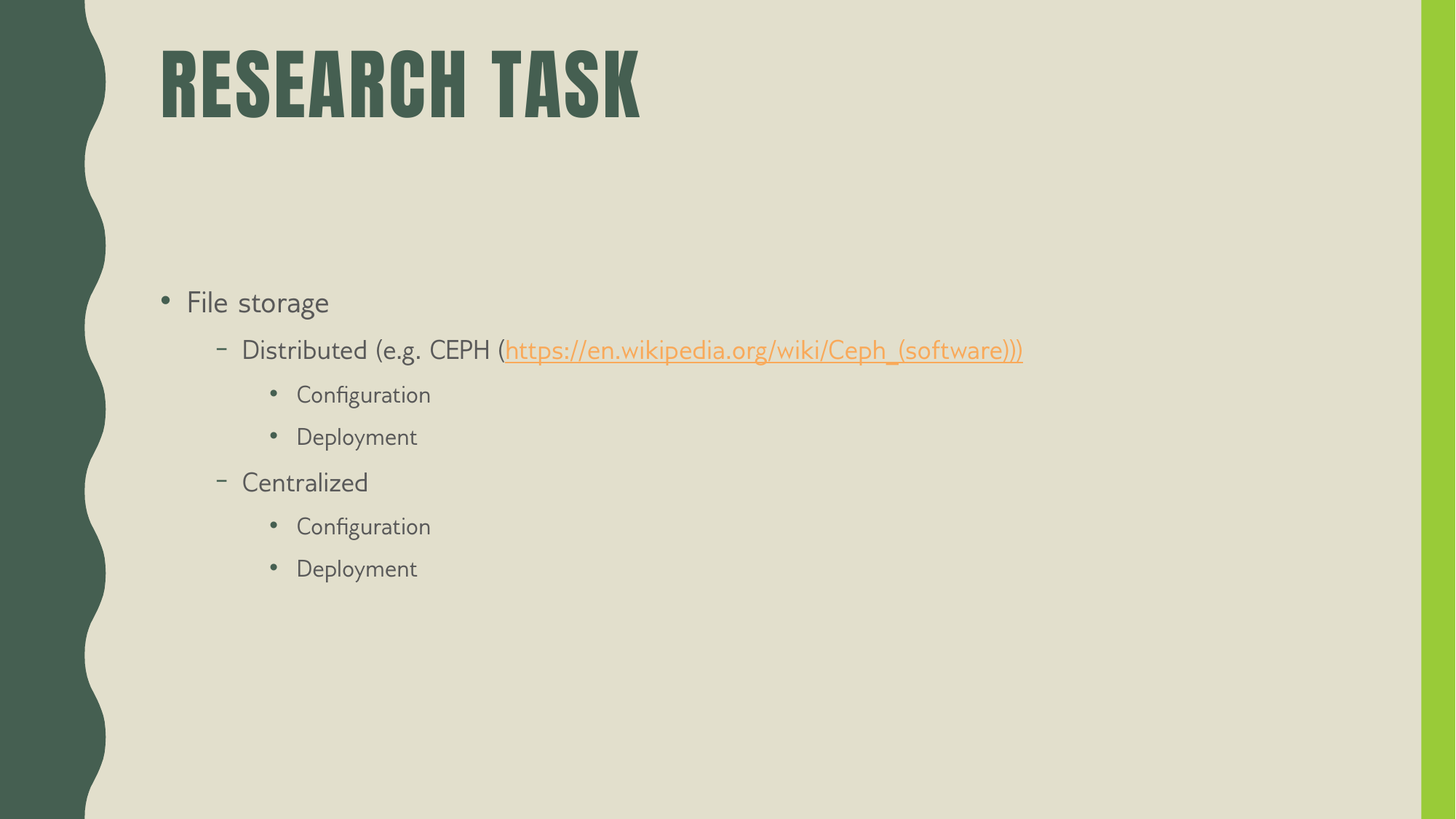

# Research task
File storage
Distributed (e.g. CEPH (https://en.wikipedia.org/wiki/Ceph_(software)))
Configuration
Deployment
Centralized
Configuration
Deployment